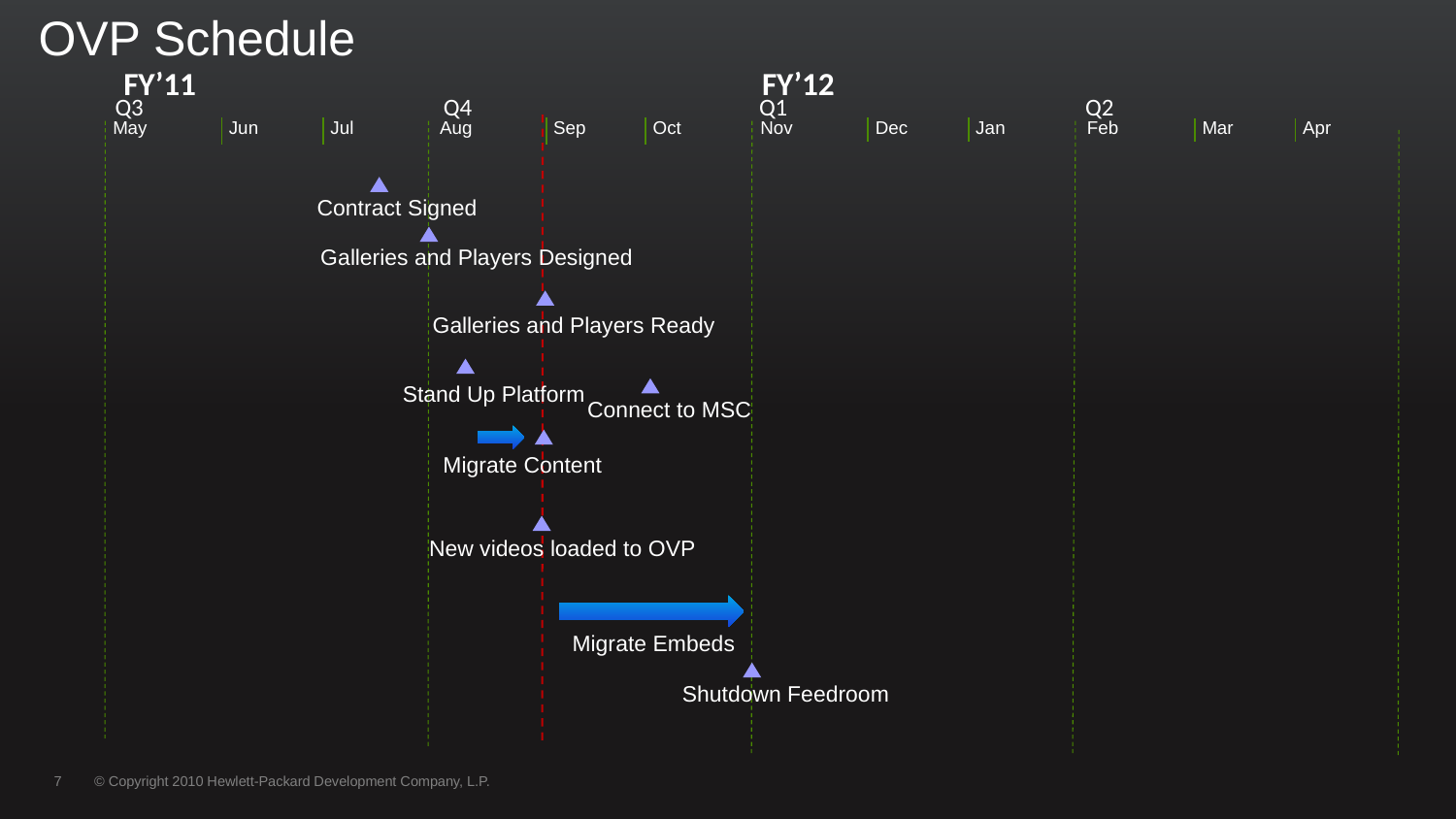

OVP Schedule
FY’11
FY’12
Q3
Q4
Q1
Q2
| May | Jun | Jul |
| --- | --- | --- |
| Aug | Sep | Oct |
| --- | --- | --- |
| Nov | Dec | Jan |
| --- | --- | --- |
| Feb | Mar | Apr |
| --- | --- | --- |

Contract Signed

Galleries and Players Designed

Galleries and Players Ready

Stand Up Platform

Connect to MSC

Migrate Content

New videos loaded to OVP

Migrate Embeds

Shutdown Feedroom